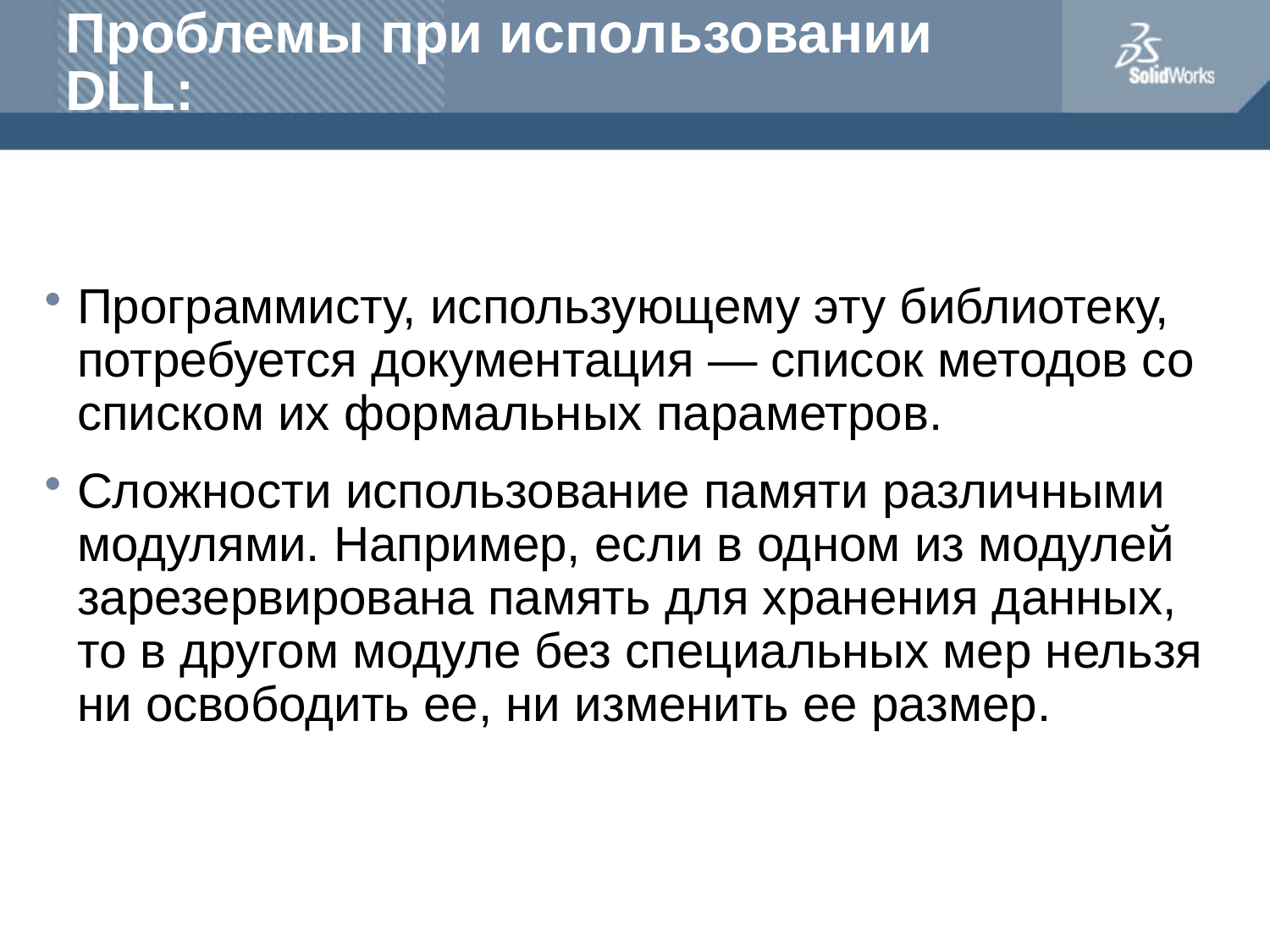

# Проблемы при использовании DLL:
Программисту, использующему эту библиотеку, потребуется документация — список методов со списком их формальных параметров.
Сложности использование памяти различными модулями. Например, если в одном из модулей зарезервирована память для хранения данных, то в другом модуле без специальных мер нельзя ни освободить ее, ни изменить ее размер.